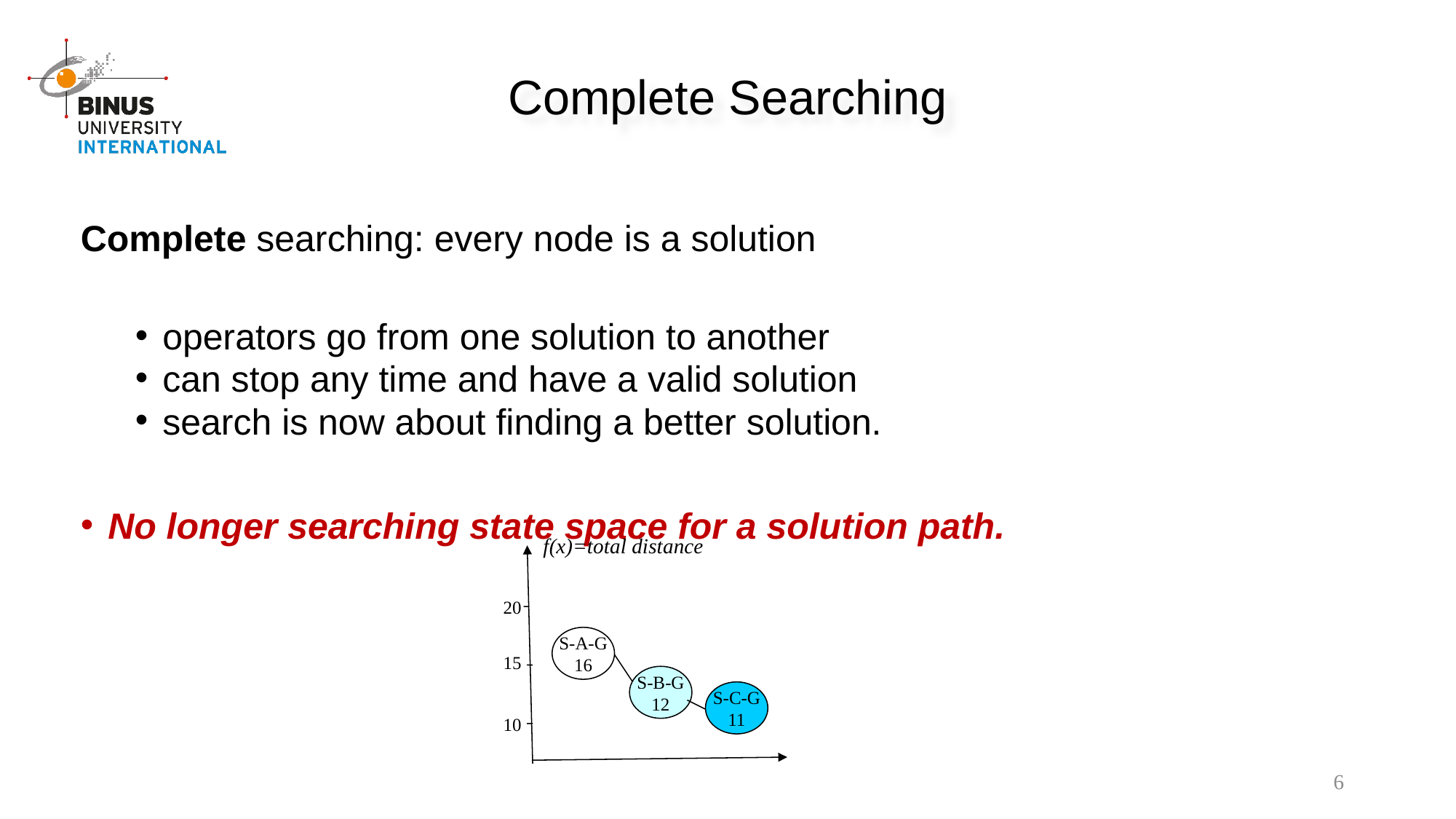

Complete Searching
Complete searching: every node is a solution

operators go from one solution to another
can stop any time and have a valid solution
search is now about finding a better solution.

No longer searching state space for a solution path.
f(x)=total distance

20

S-A-G
16
15

S-B-G
12
S-C-G
11

10

6